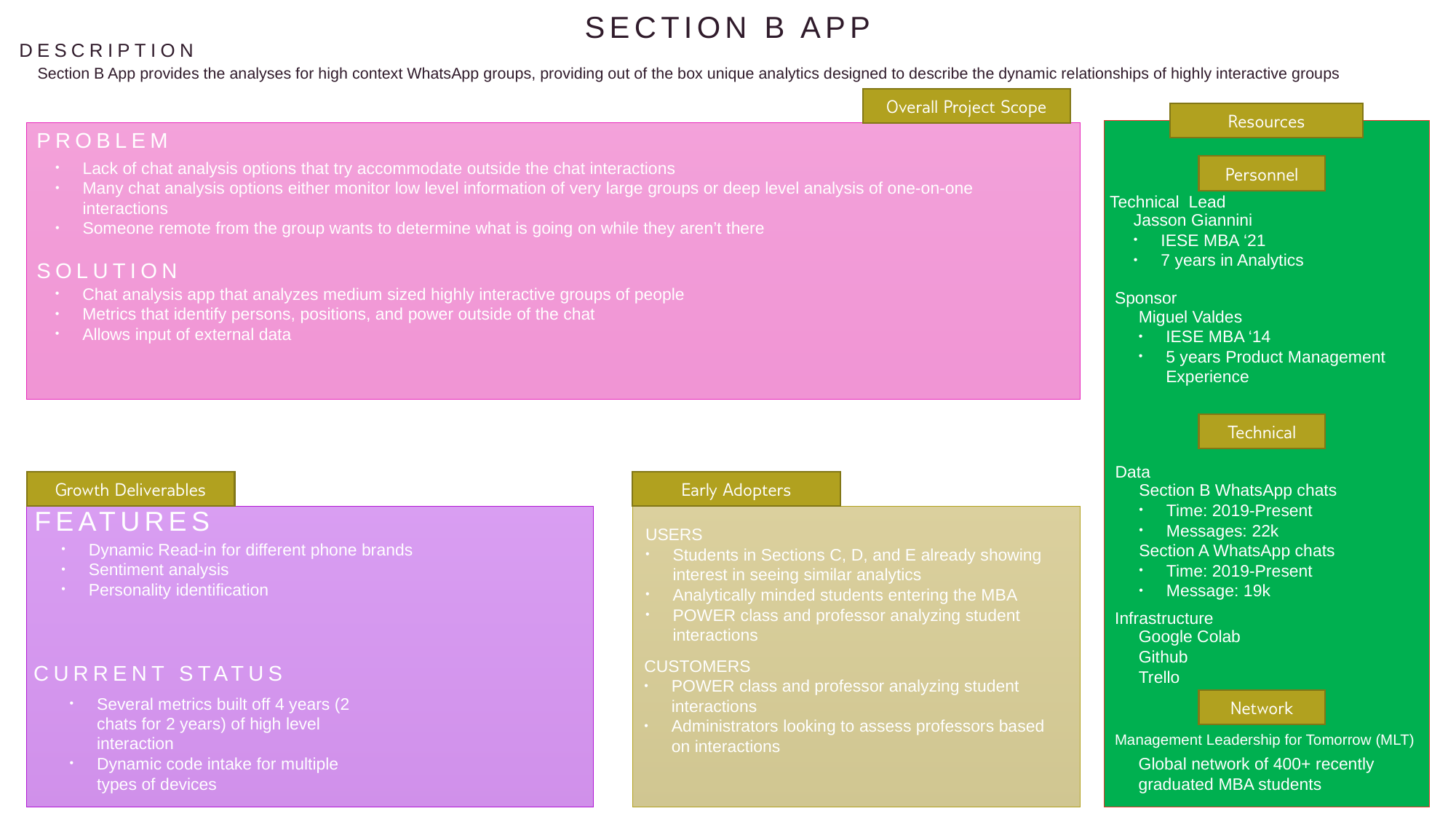

# Section B App
Description
Section B App provides the analyses for high context WhatsApp groups, providing out of the box unique analytics designed to describe the dynamic relationships of highly interactive groups
Overall Project Scope
Resources

Problem

Lack of chat analysis options that try accommodate outside the chat interactions
Many chat analysis options either monitor low level information of very large groups or deep level analysis of one-on-one interactions
Someone remote from the group wants to determine what is going on while they aren’t there
Personnel
Technical  Lead

Jasson Giannini
IESE MBA ‘21
7 years in Analytics
Solution
Chat analysis app that analyzes medium sized highly interactive groups of people
Metrics that identify persons, positions, and power outside of the chat
Allows input of external data
Sponsor

Miguel Valdes
IESE MBA ‘14
5 years Product Management Experience
Technical
Data

Growth Deliverables
Early Adopters
Section B WhatsApp chats
Time: 2019-Present
Messages: 22k
Section A WhatsApp chats
Time: 2019-Present
Message: 19k
Features

USERS
Students in Sections C, D, and E already showing interest in seeing similar analytics
Analytically minded students entering the MBA
POWER class and professor analyzing student interactions
Dynamic Read-in for different phone brands
Sentiment analysis
Personality identification

Infrastructure

Google Colab
Github
Trello
CUSTOMERS
POWER class and professor analyzing student interactions
Administrators looking to assess professors based on interactions
Current Status
Several metrics built off 4 years (2 chats for 2 years) of high level interaction
Dynamic code intake for multiple types of devices

Network
Management Leadership for Tomorrow (MLT)
Global network of 400+ recently graduated MBA students